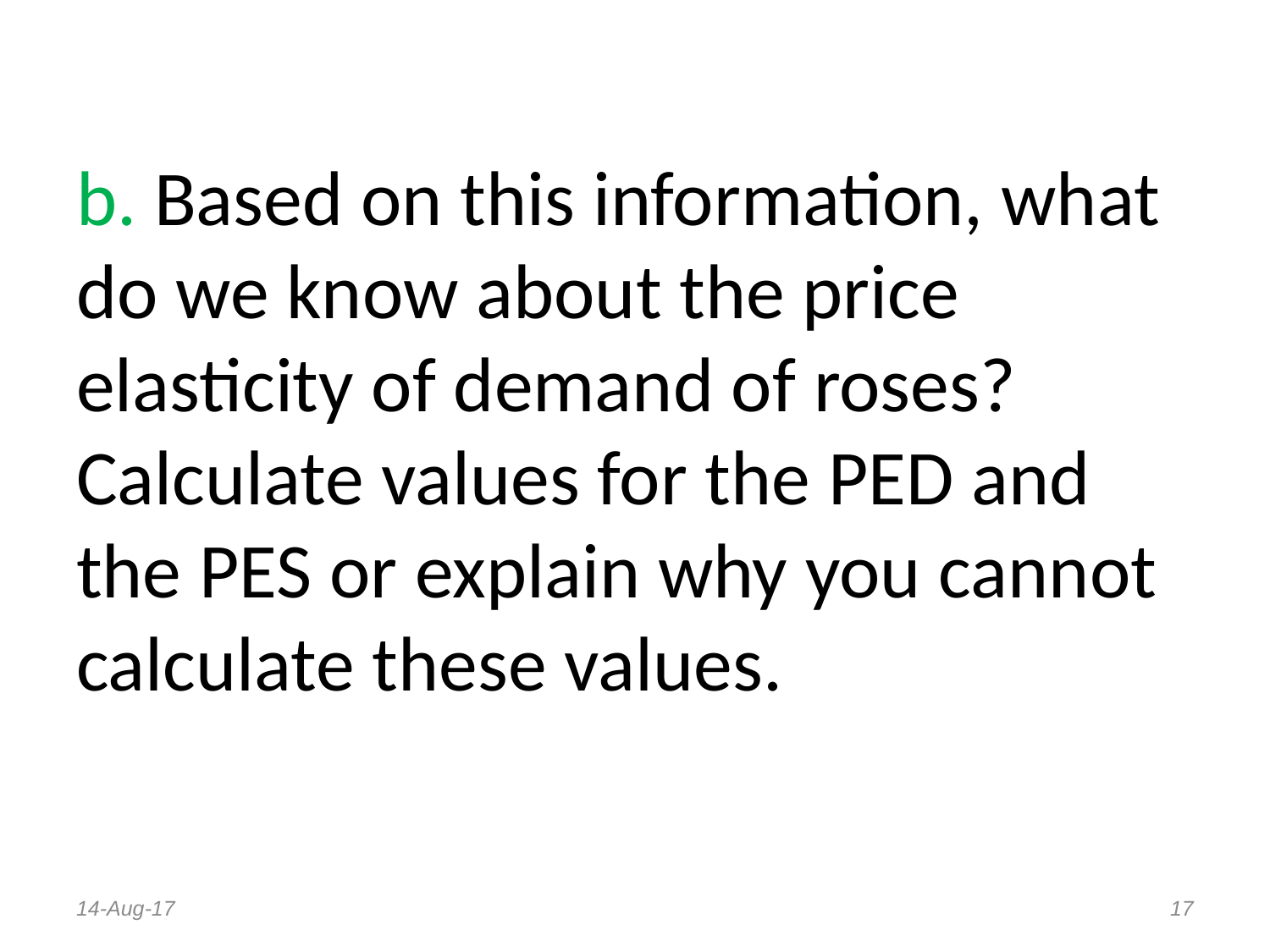

# b. Based on this information, what do we know about the price elasticity of demand of roses? Calculate values for the PED and the PES or explain why you cannot calculate these values.
14-Aug-17
17